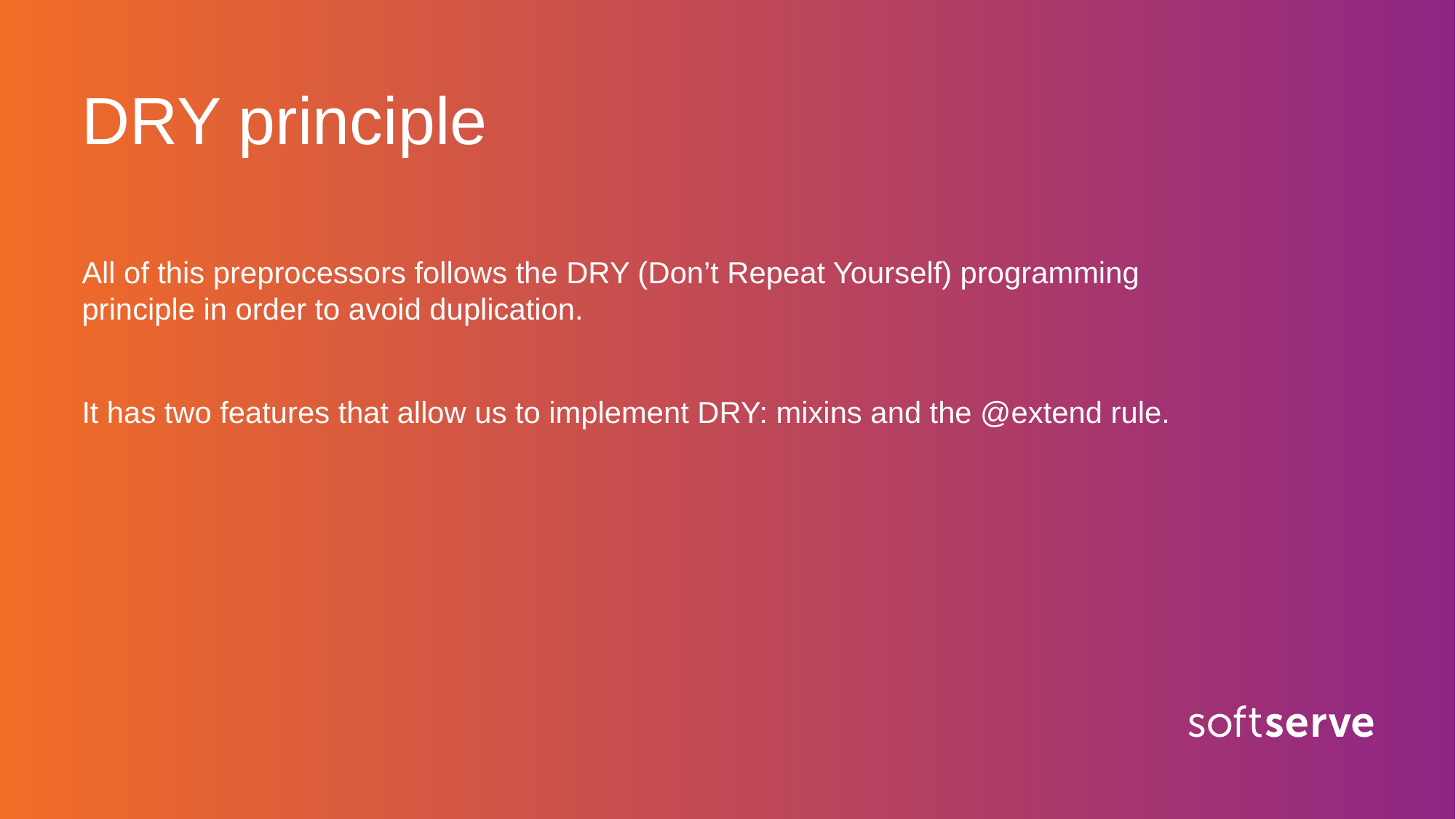

# DRY principle
All of this preprocessors follows the DRY (Don’t Repeat Yourself) programming principle in order to avoid duplication.

It has two features that allow us to implement DRY: mixins and the @extend rule.